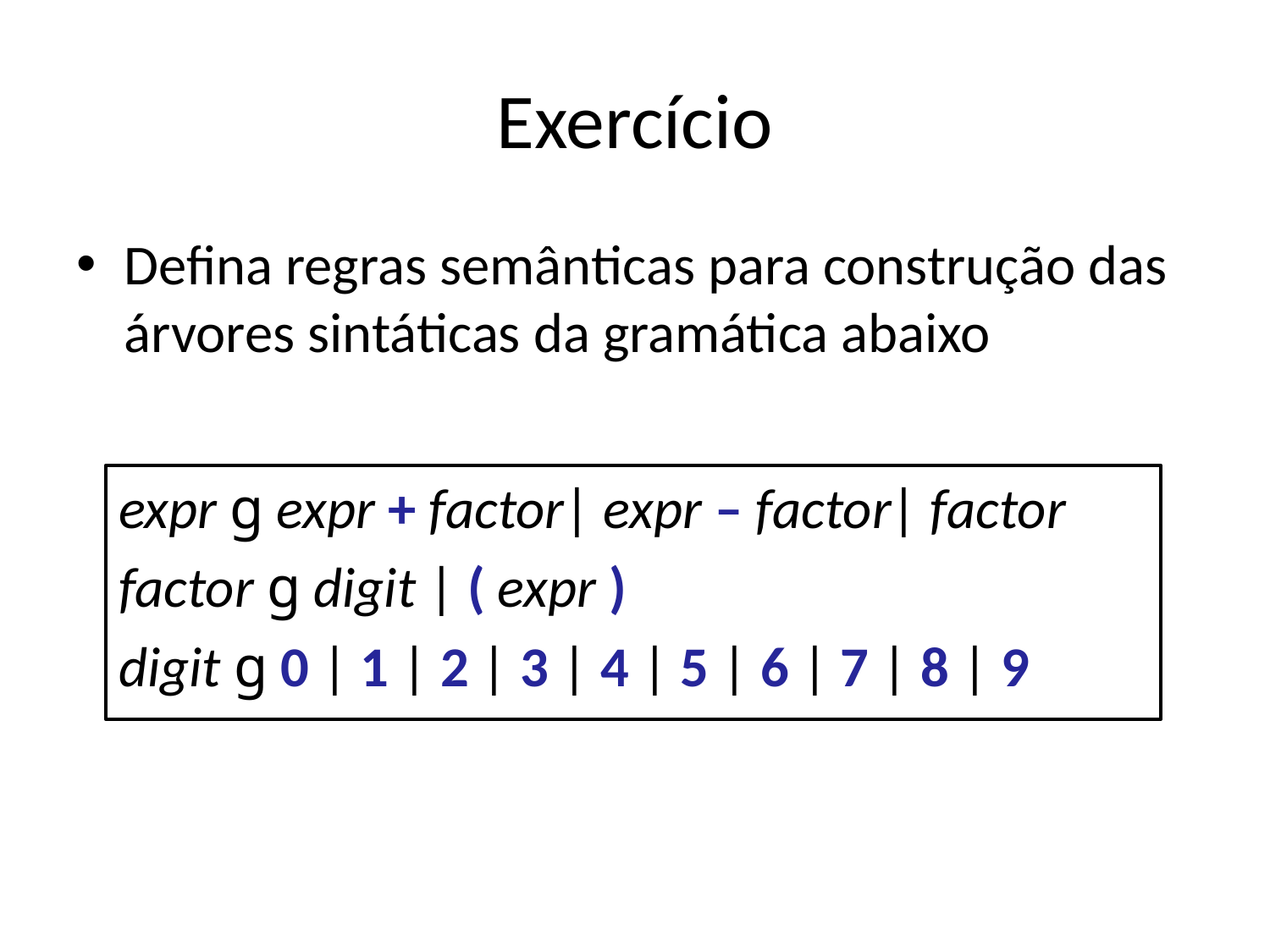

# Exercício
Defina regras semânticas para construção das árvores sintáticas da gramática abaixo
expr g expr + factor| expr – factor| factor
factor g digit | ( expr )
digit g 0 | 1 | 2 | 3 | 4 | 5 | 6 | 7 | 8 | 9